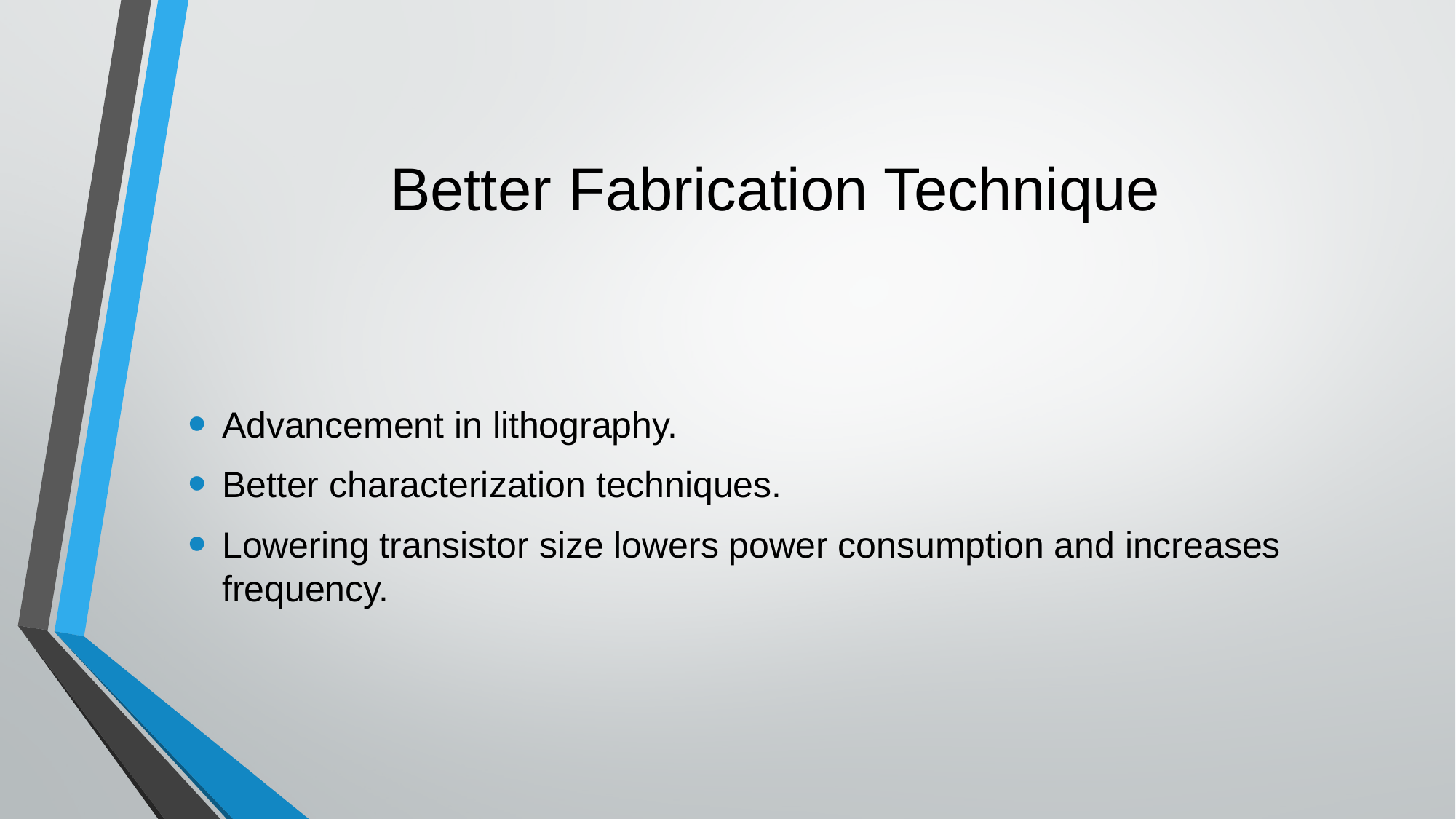

# Better Fabrication Technique
Advancement in lithography.
Better characterization techniques.
Lowering transistor size lowers power consumption and increases frequency.